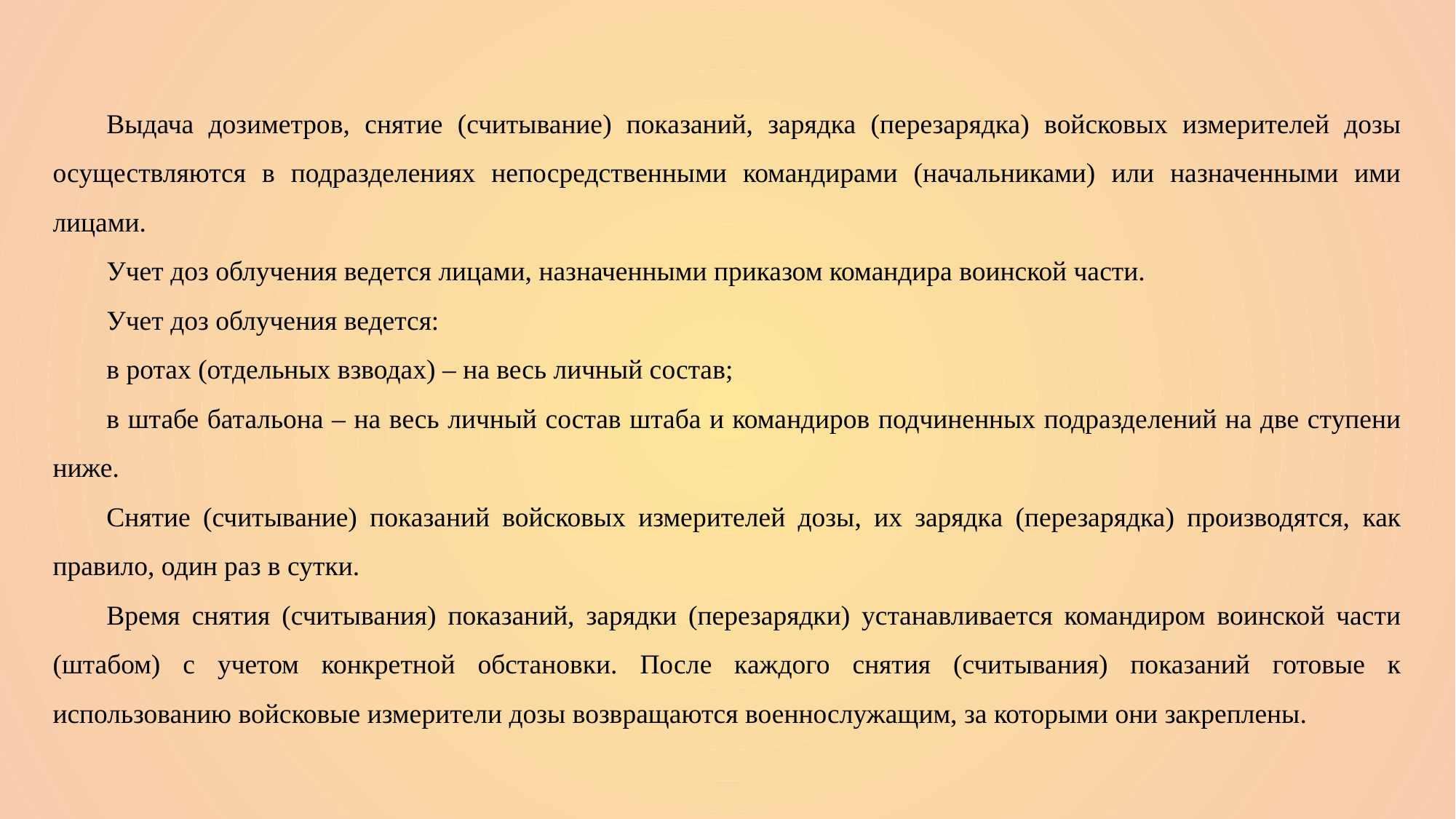

Выдача дозиметров, снятие (считывание) показаний, зарядка (перезарядка) войсковых измерителей дозы осуществляются в подразделениях непосредственными командирами (начальниками) или назначенными ими лицами.
Учет доз облучения ведется лицами, назначенными приказом командира воинской части.
Учет доз облучения ведется:
в ротах (отдельных взводах) – на весь личный состав;
в штабе батальона – на весь личный состав штаба и командиров подчиненных подразделений на две ступени ниже.
Снятие (считывание) показаний войсковых измерителей дозы, их зарядка (перезарядка) производятся, как правило, один раз в сутки.
Время снятия (считывания) показаний, зарядки (перезарядки) устанавливается командиром воинской части (штабом) с учетом конкретной обстановки. После каждого снятия (считывания) показаний готовые к использованию войсковые измерители дозы возвращаются военнослужащим, за которыми они закреплены.